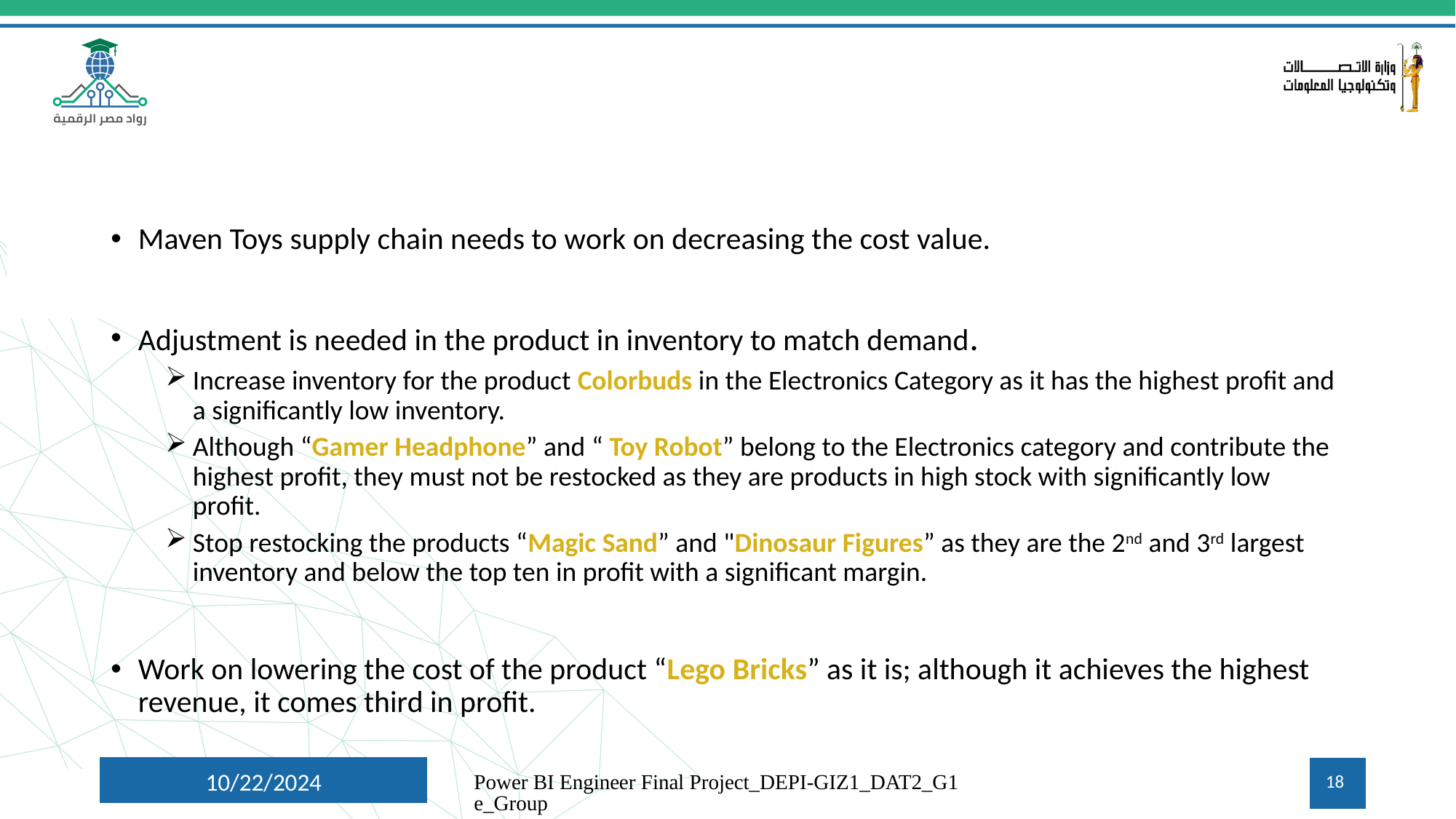

Maven Toys supply chain needs to work on decreasing the cost value.

Adjustment is needed in the product in inventory to match demand.
Increase inventory for the product Colorbuds in the Electronics Category as it has the highest profit and a significantly low inventory.
Although “Gamer Headphone” and “ Toy Robot” belong to the Electronics category and contribute the highest profit, they must not be restocked as they are products in high stock with significantly low profit.
Stop restocking the products “Magic Sand” and "Dinosaur Figures” as they are the 2nd and 3rd largest inventory and below the top ten in profit with a significant margin.

Work on lowering the cost of the product “Lego Bricks” as it is; although it achieves the highest revenue, it comes third in profit.

10/22/2024
Power BI Engineer Final Project_DEPI-GIZ1_DAT2_G1e_Group
18